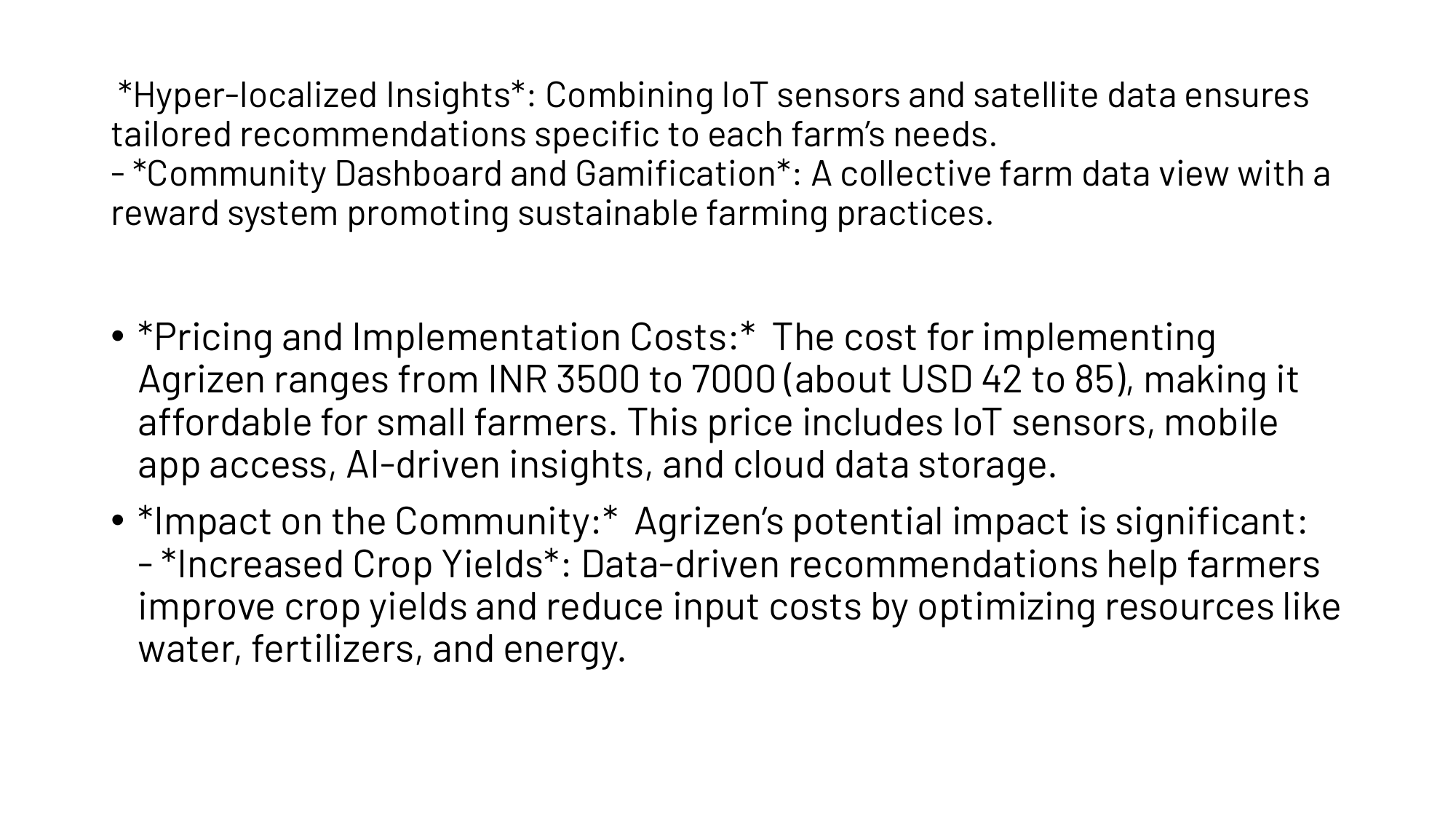

# *Hyper-localized Insights*: Combining IoT sensors and satellite data ensures tailored recommendations specific to each farm’s needs. - *Community Dashboard and Gamification*: A collective farm data view with a reward system promoting sustainable farming practices.
*Pricing and Implementation Costs:*  The cost for implementing Agrizen ranges from INR 3500 to 7000 (about USD 42 to 85), making it affordable for small farmers. This price includes IoT sensors, mobile app access, AI-driven insights, and cloud data storage.
*Impact on the Community:*  Agrizen’s potential impact is significant:   - *Increased Crop Yields*: Data-driven recommendations help farmers improve crop yields and reduce input costs by optimizing resources like water, fertilizers, and energy.